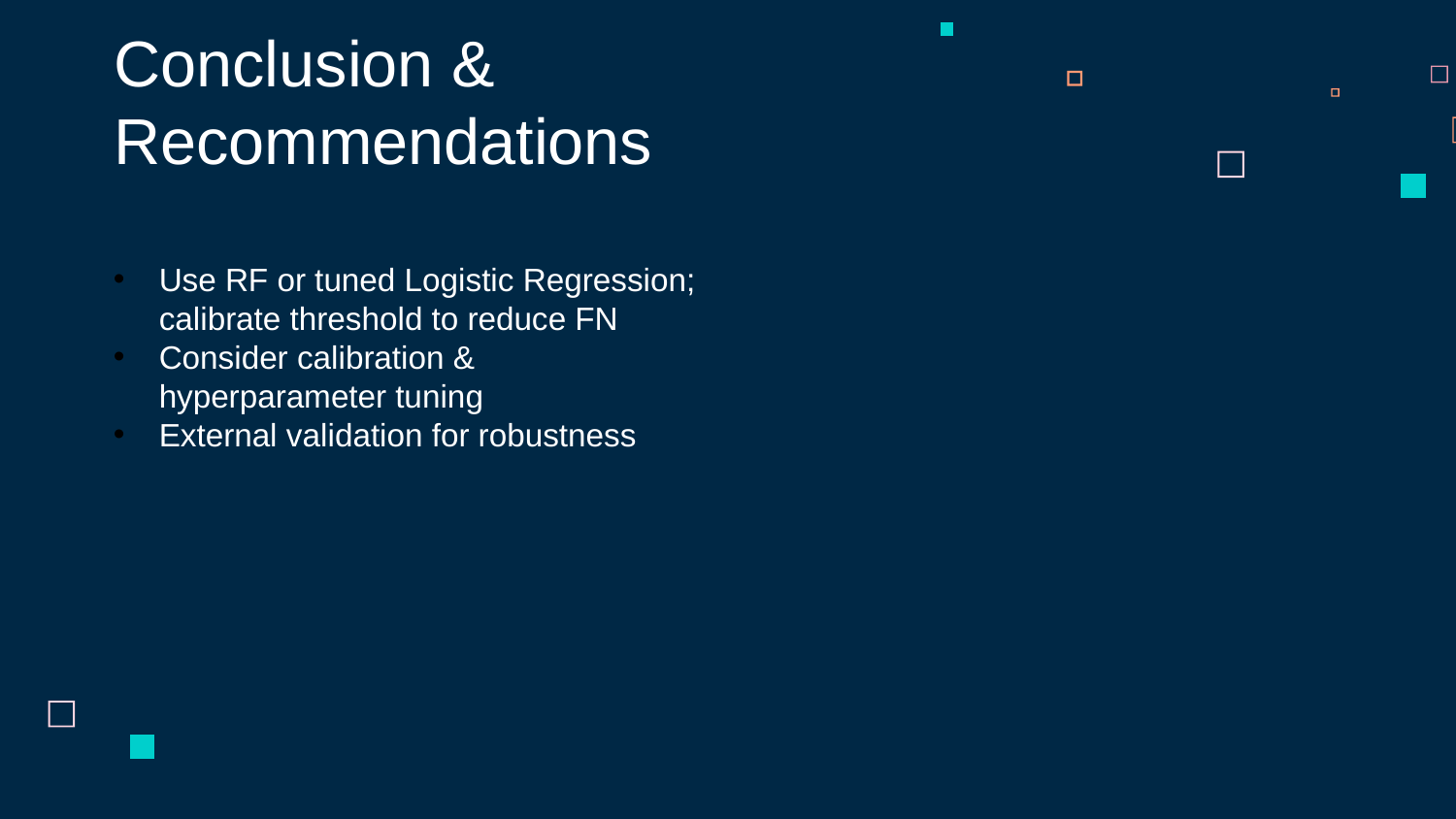

Conclusion & Recommendations
Use RF or tuned Logistic Regression; calibrate threshold to reduce FN
Consider calibration & hyperparameter tuning
External validation for robustness